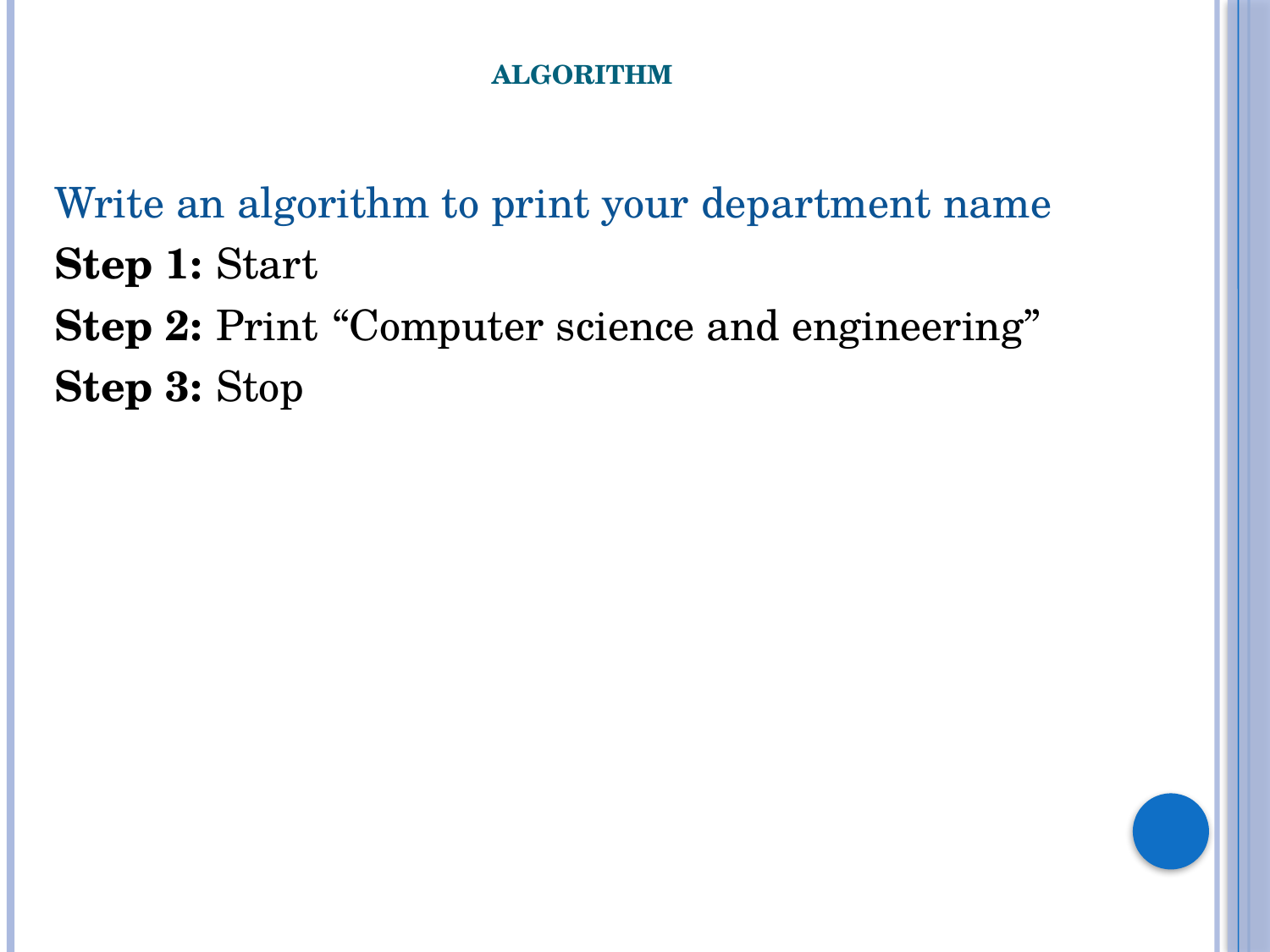

# Algorithm
Write an algorithm to print your department name
Step 1: Start
Step 2: Print “Computer science and engineering”
Step 3: Stop